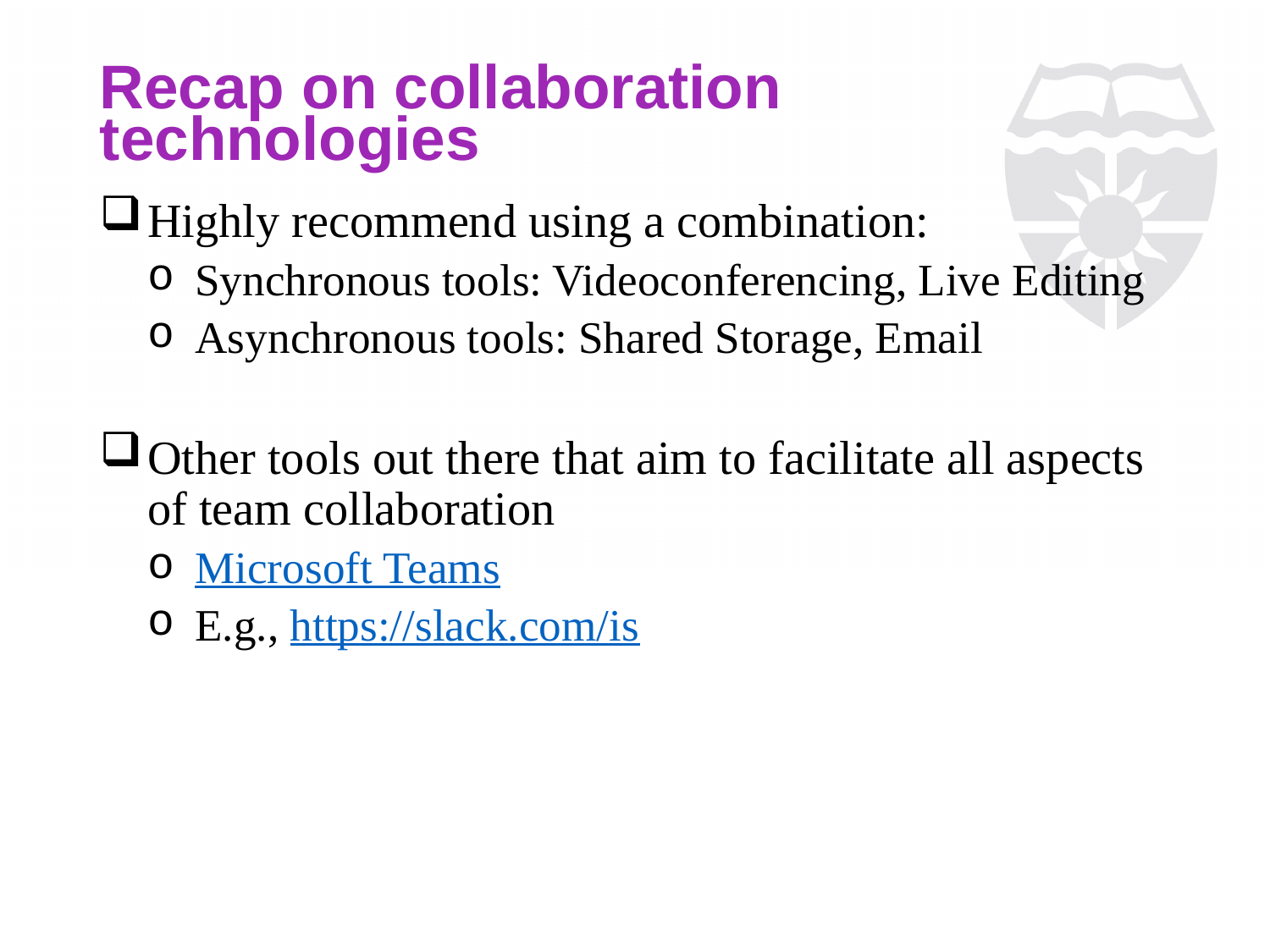

# Recap on collaboration technologies
Highly recommend using a combination:
Synchronous tools: Videoconferencing, Live Editing
Asynchronous tools: Shared Storage, Email

Other tools out there that aim to facilitate all aspects of team collaboration
Microsoft Teams
E.g., https://slack.com/is